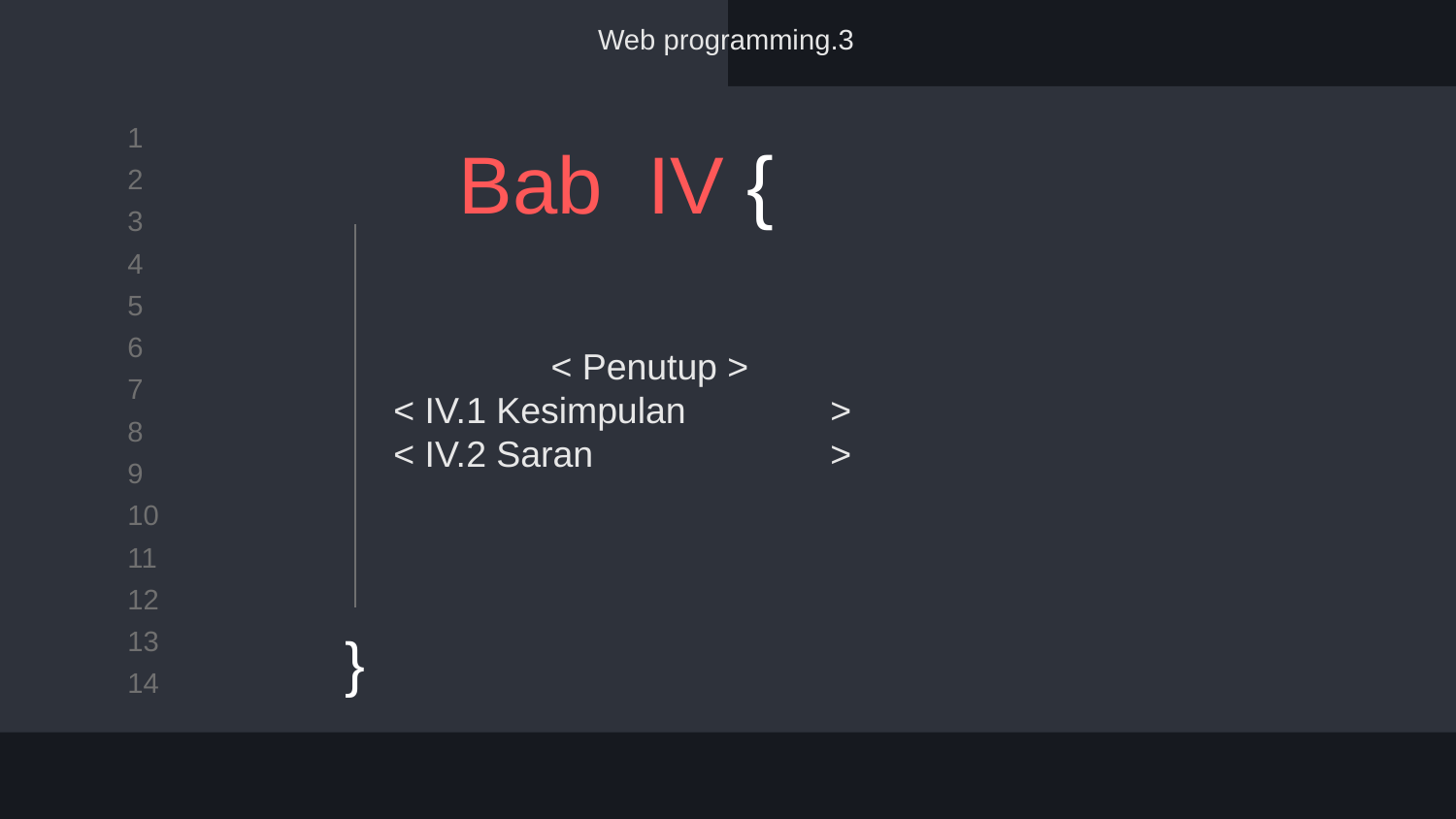

Web programming.3
# Bab  IV {
}
< Penutup >
< IV.1 Kesimpulan	>
< IV.2 Saran		>